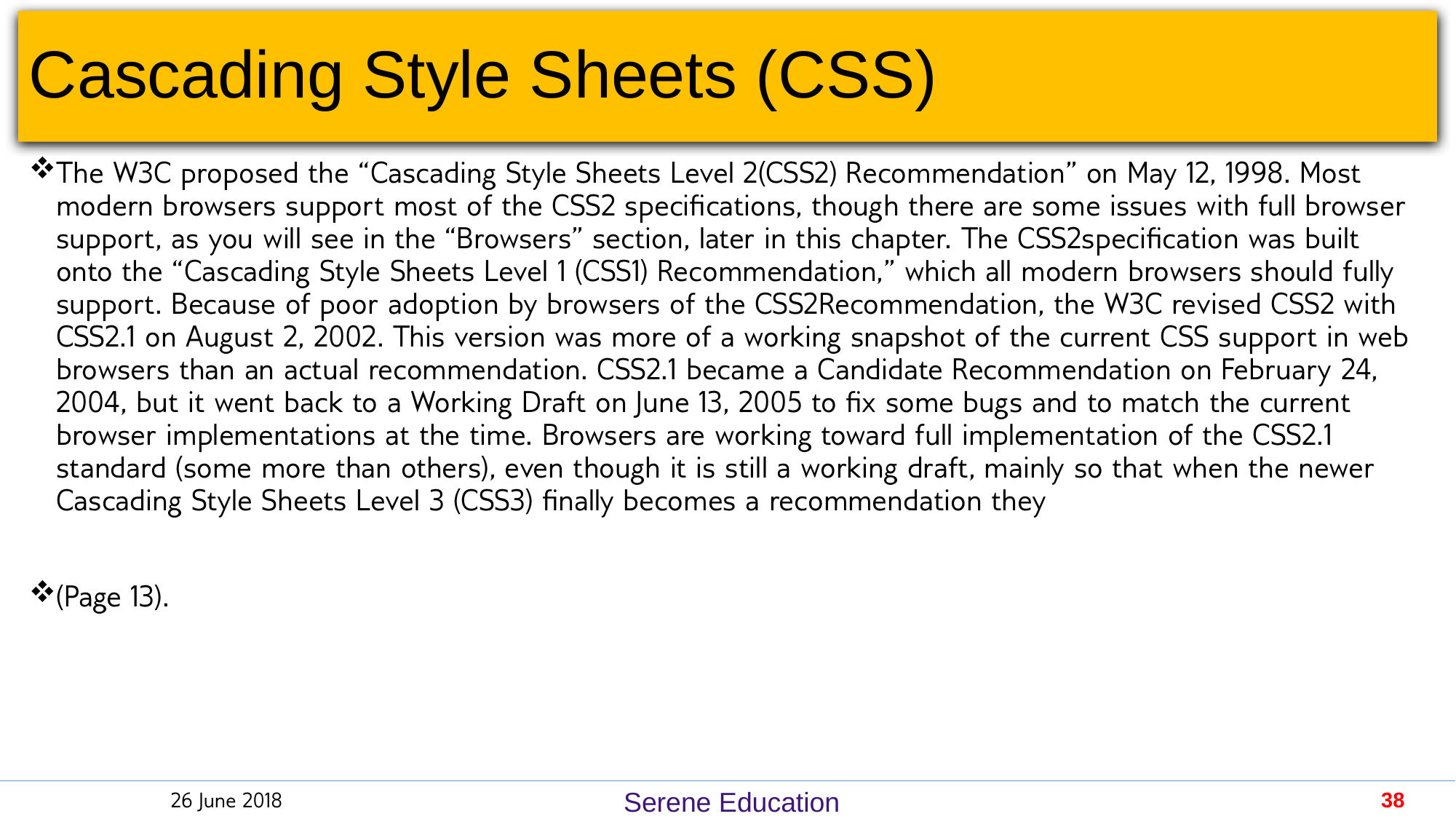

# Cascading Style Sheets (CSS)
The W3C proposed the “Cascading Style Sheets Level 2(CSS2) Recommendation” on May 12, 1998. Most modern browsers support most of the CSS2 specifications, though there are some issues with full browser support, as you will see in the “Browsers” section, later in this chapter. The CSS2specification was built onto the “Cascading Style Sheets Level 1 (CSS1) Recommendation,” which all modern browsers should fully support. Because of poor adoption by browsers of the CSS2Recommendation, the W3C revised CSS2 with CSS2.1 on August 2, 2002. This version was more of a working snapshot of the current CSS support in web browsers than an actual recommendation. CSS2.1 became a Candidate Recommendation on February 24, 2004, but it went back to a Working Draft on June 13, 2005 to fix some bugs and to match the current browser implementations at the time. Browsers are working toward full implementation of the CSS2.1 standard (some more than others), even though it is still a working draft, mainly so that when the newer Cascading Style Sheets Level 3 (CSS3) finally becomes a recommendation they

(Page 13).
26 June 2018
38